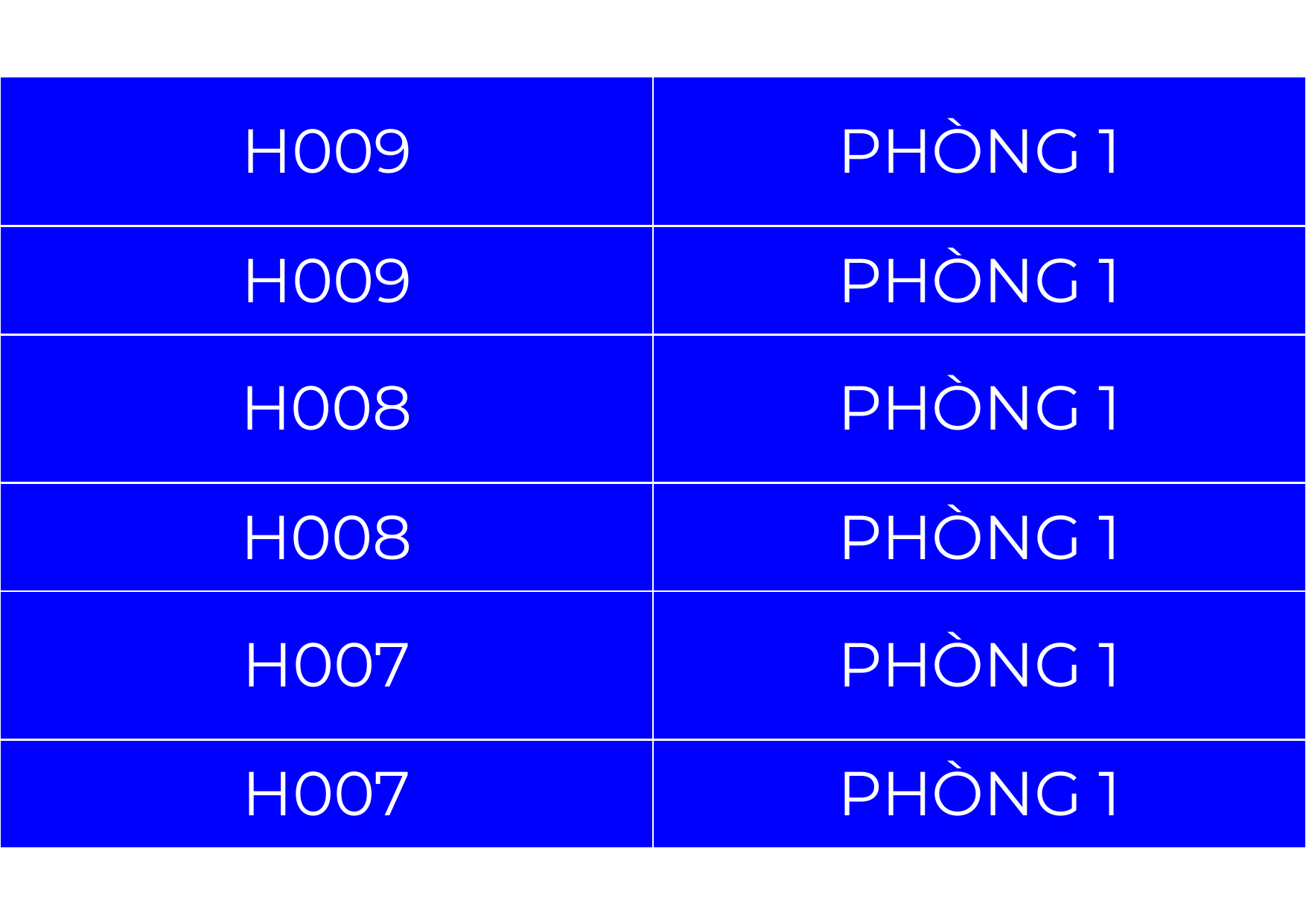

| H009 | PHÒNG 1 |
| --- | --- |
| H009 | PHÒNG 1 |
| --- | --- |
| H008 | PHÒNG 1 |
| --- | --- |
| H008 | PHÒNG 1 |
| --- | --- |
| H007 | PHÒNG 1 |
| --- | --- |
| H007 | PHÒNG 1 |
| --- | --- |